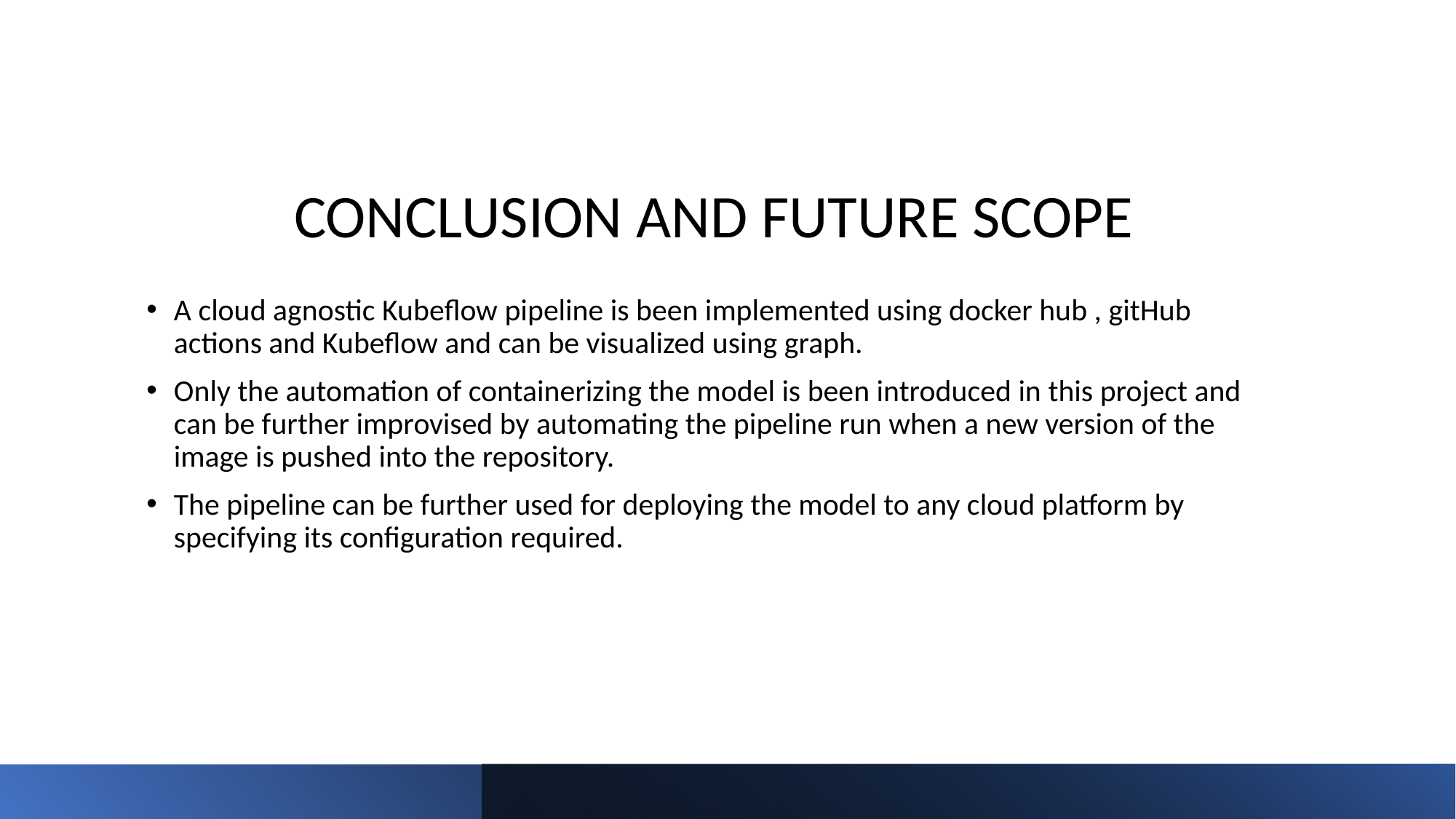

# CONCLUSION AND FUTURE SCOPE
A cloud agnostic Kubeflow pipeline is been implemented using docker hub , gitHub actions and Kubeflow and can be visualized using graph.
Only the automation of containerizing the model is been introduced in this project and can be further improvised by automating the pipeline run when a new version of the image is pushed into the repository.
The pipeline can be further used for deploying the model to any cloud platform by specifying its configuration required.